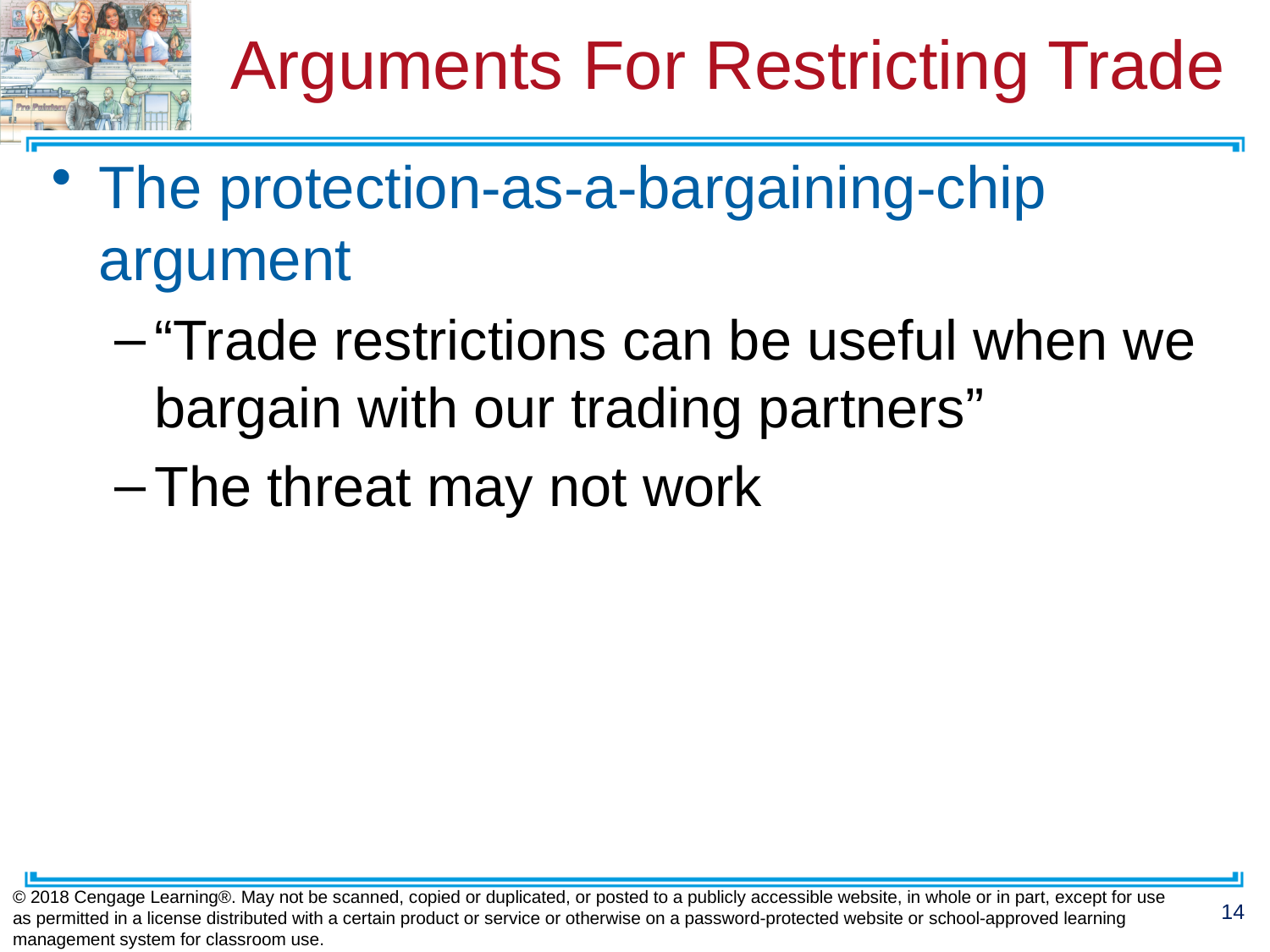

# Arguments For Restricting Trade
The protection-as-a-bargaining-chip argument
“Trade restrictions can be useful when we bargain with our trading partners”
The threat may not work
© 2018 Cengage Learning®. May not be scanned, copied or duplicated, or posted to a publicly accessible website, in whole or in part, except for use as permitted in a license distributed with a certain product or service or otherwise on a password-protected website or school-approved learning management system for classroom use.
14